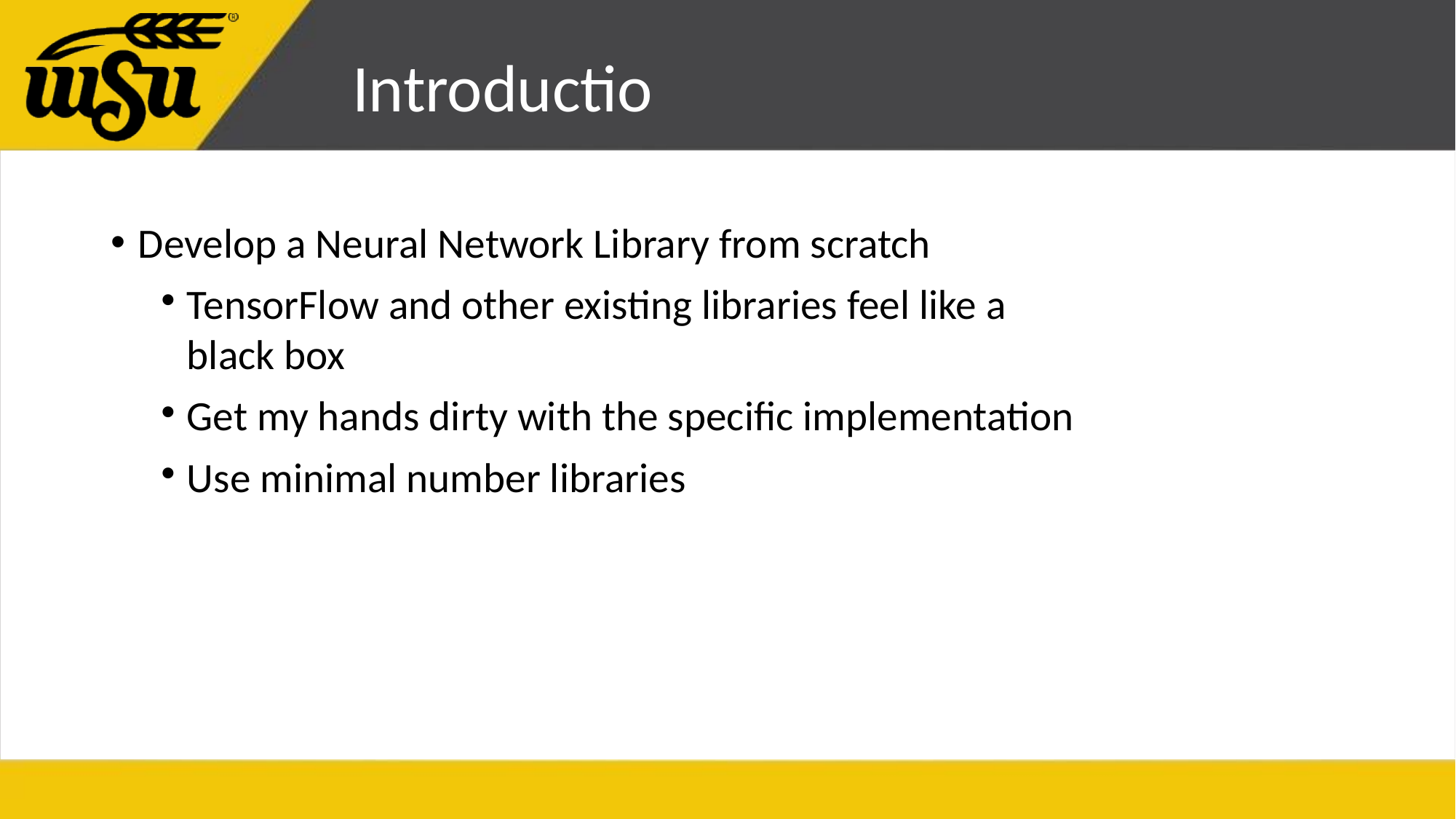

# Introduction
Develop a Neural Network Library from scratch
TensorFlow and other existing libraries feel like a black box
Get my hands dirty with the specific implementation
Use minimal number libraries